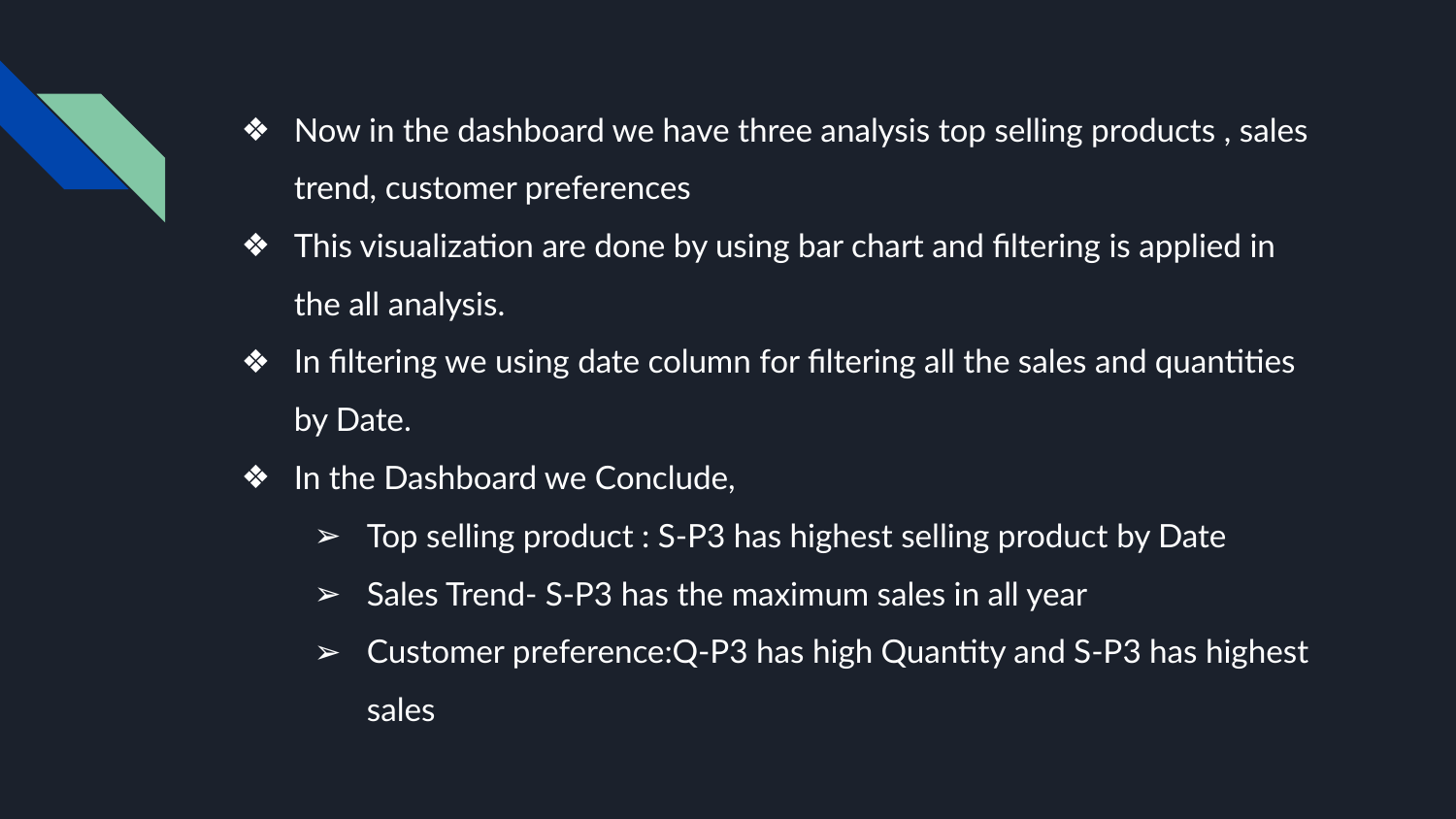

Now in the dashboard we have three analysis top selling products , sales trend, customer preferences
This visualization are done by using bar chart and filtering is applied in the all analysis.
In filtering we using date column for filtering all the sales and quantities by Date.
In the Dashboard we Conclude,
Top selling product : S-P3 has highest selling product by Date
Sales Trend- S-P3 has the maximum sales in all year
Customer preference:Q-P3 has high Quantity and S-P3 has highest sales